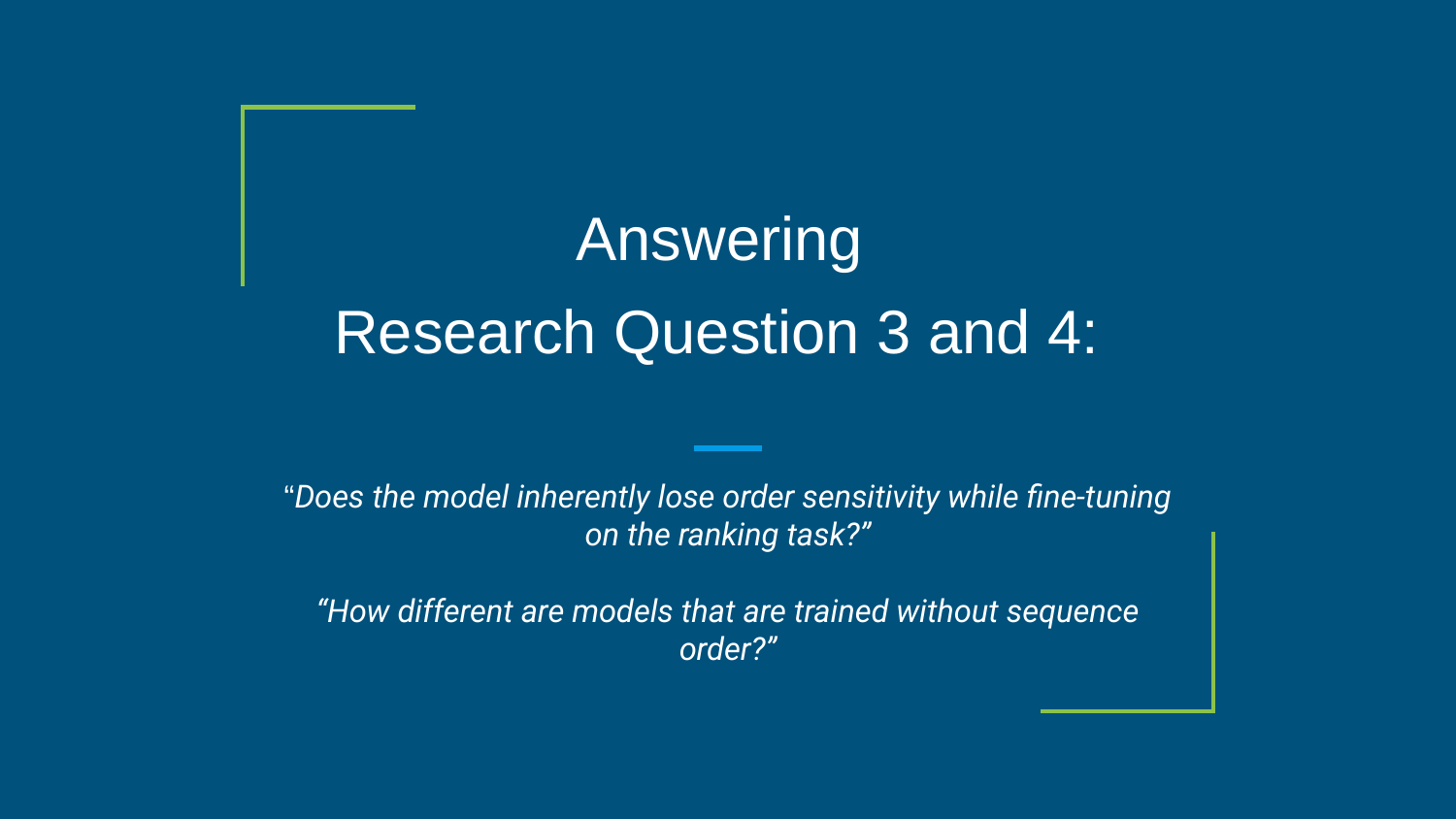

# Answering
Research Question 3 and 4:
“Does the model inherently lose order sensitivity while fine-tuning
on the ranking task?”

“How different are models that are trained without sequence
order?”